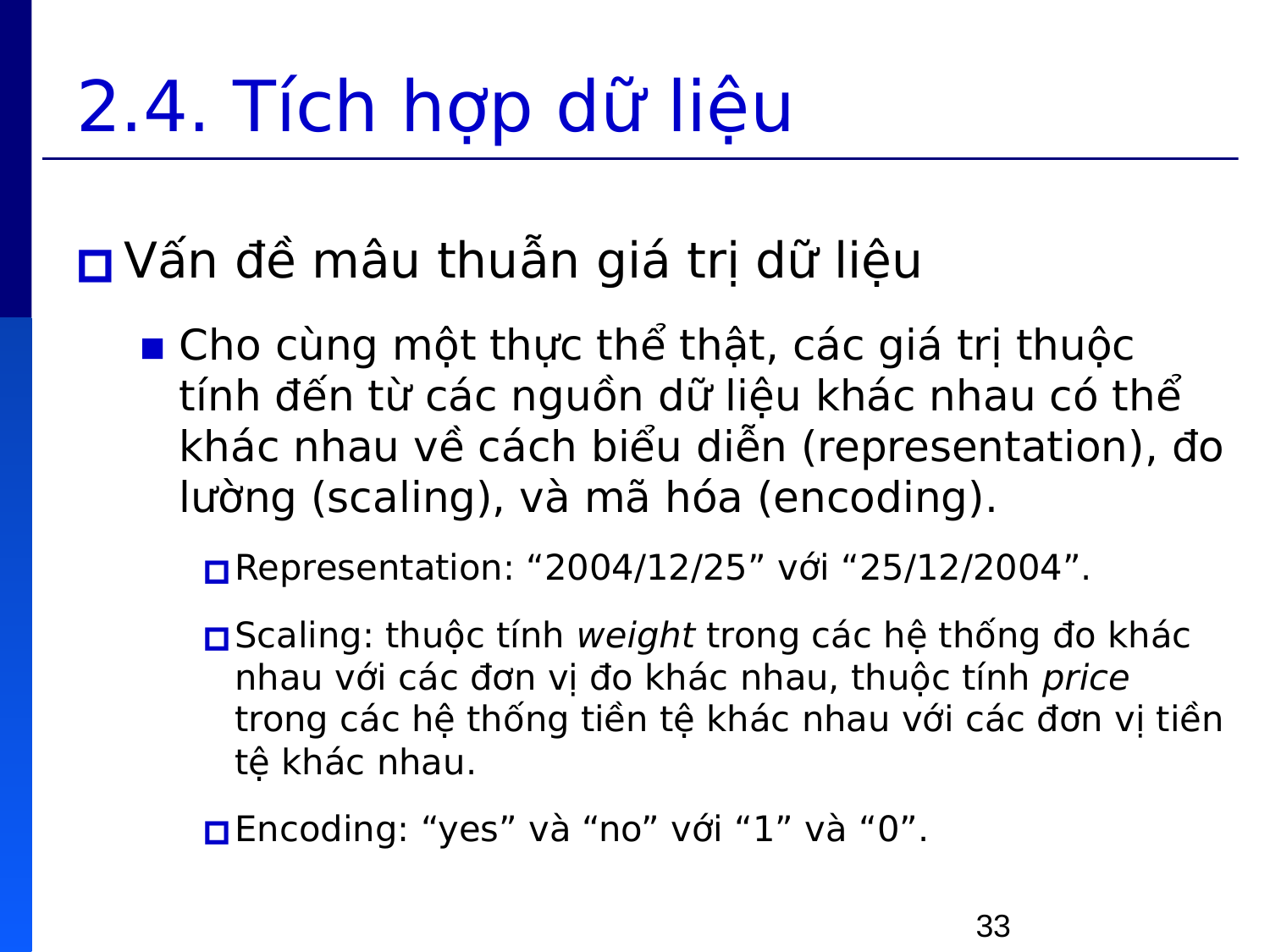

# 2.4. Tích hợp dữ liệu
Vấn đề mâu thuẫn giá trị dữ liệu
Cho cùng một thực thể thật, các giá trị thuộc tính đến từ các nguồn dữ liệu khác nhau có thể khác nhau về cách biểu diễn (representation), đo lường (scaling), và mã hóa (encoding).
Representation: “2004/12/25” với “25/12/2004”.
Scaling: thuộc tính weight trong các hệ thống đo khác nhau với các đơn vị đo khác nhau, thuộc tính price trong các hệ thống tiền tệ khác nhau với các đơn vị tiền tệ khác nhau.
Encoding: “yes” và “no” với “1” và “0”.
33